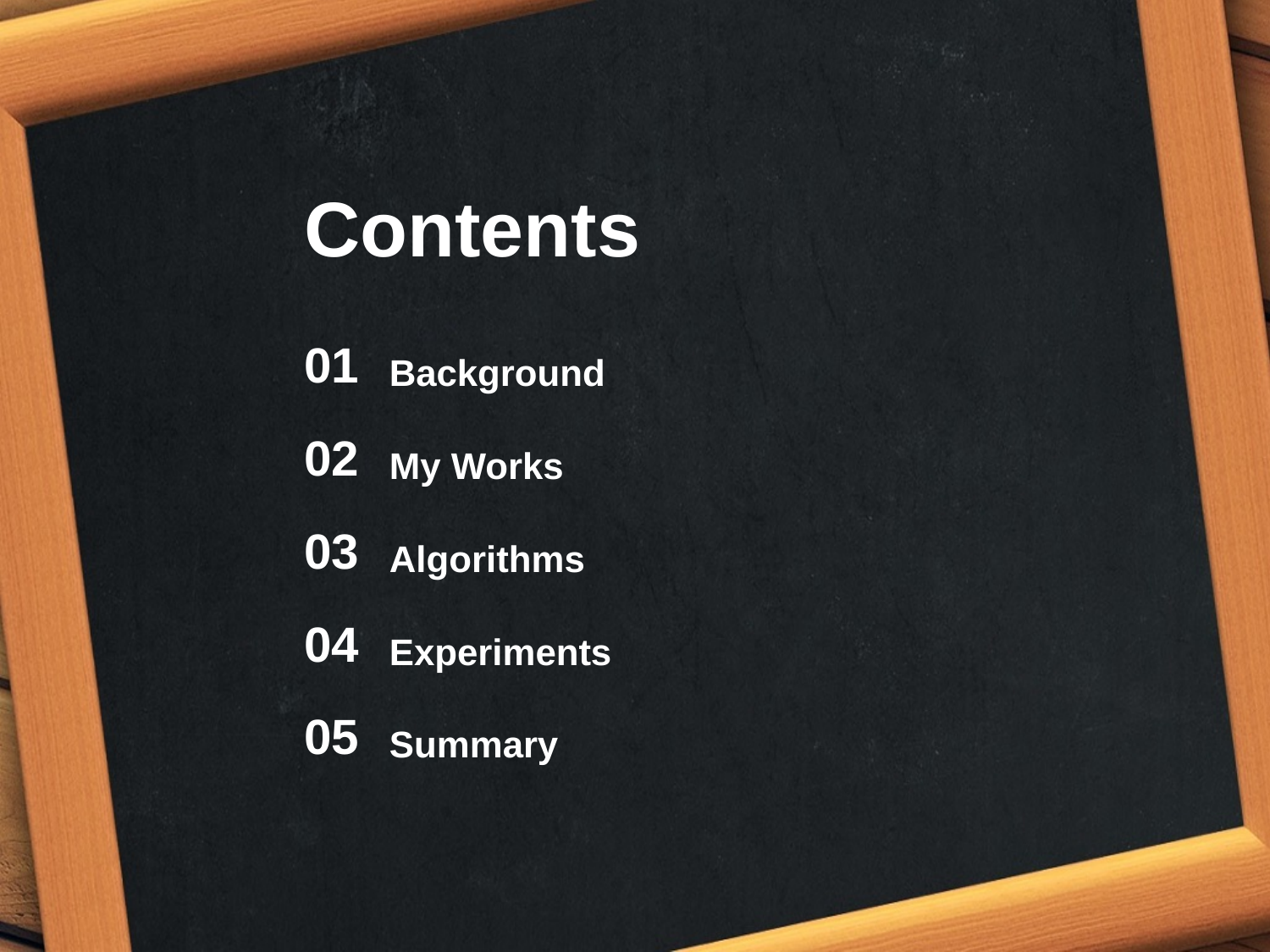

Contents
01
Background
02
My Works
03
Algorithms
04
Experiments
05
Summary